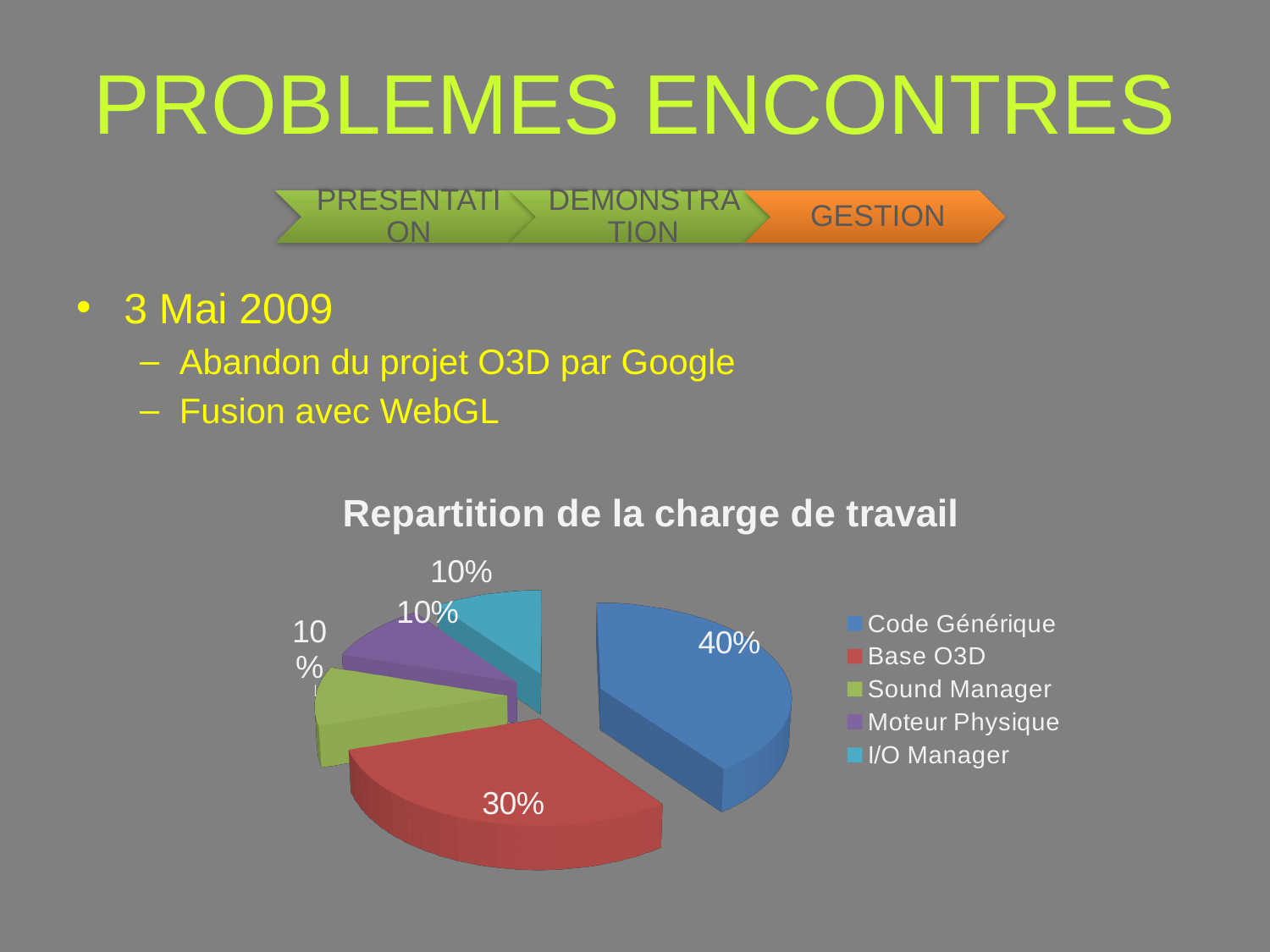

# PROBLEMES ENCONTRES
PRESENTATION
DEMONSTRATION
GESTION
3 Mai 2009
Abandon du projet O3D par Google
Fusion avec WebGL

[unsupported chart]